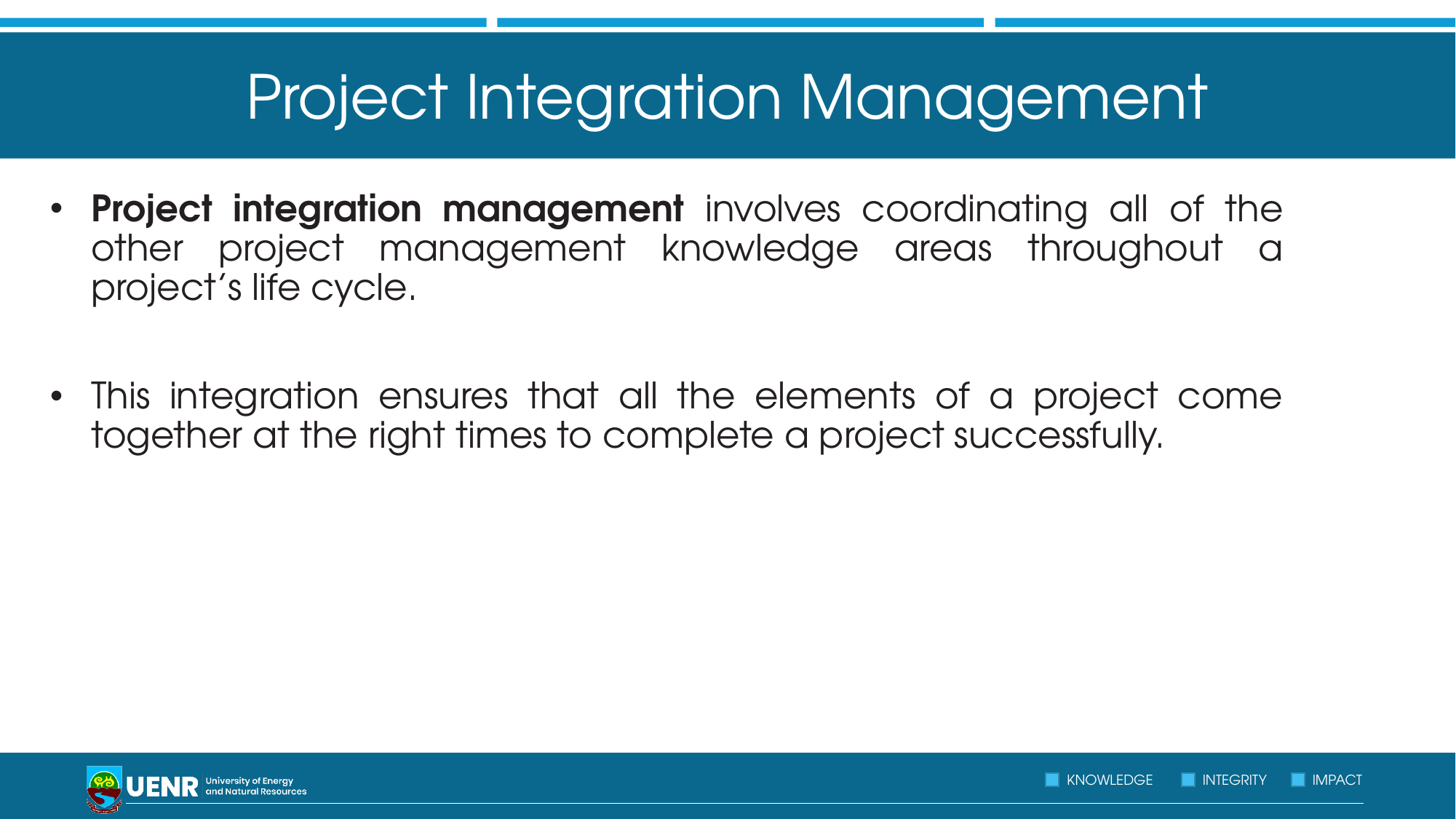

# Project Integration Management
Project integration management involves coordinating all of the other project management knowledge areas throughout a project’s life cycle.

This integration ensures that all the elements of a project come together at the right times to complete a project successfully.